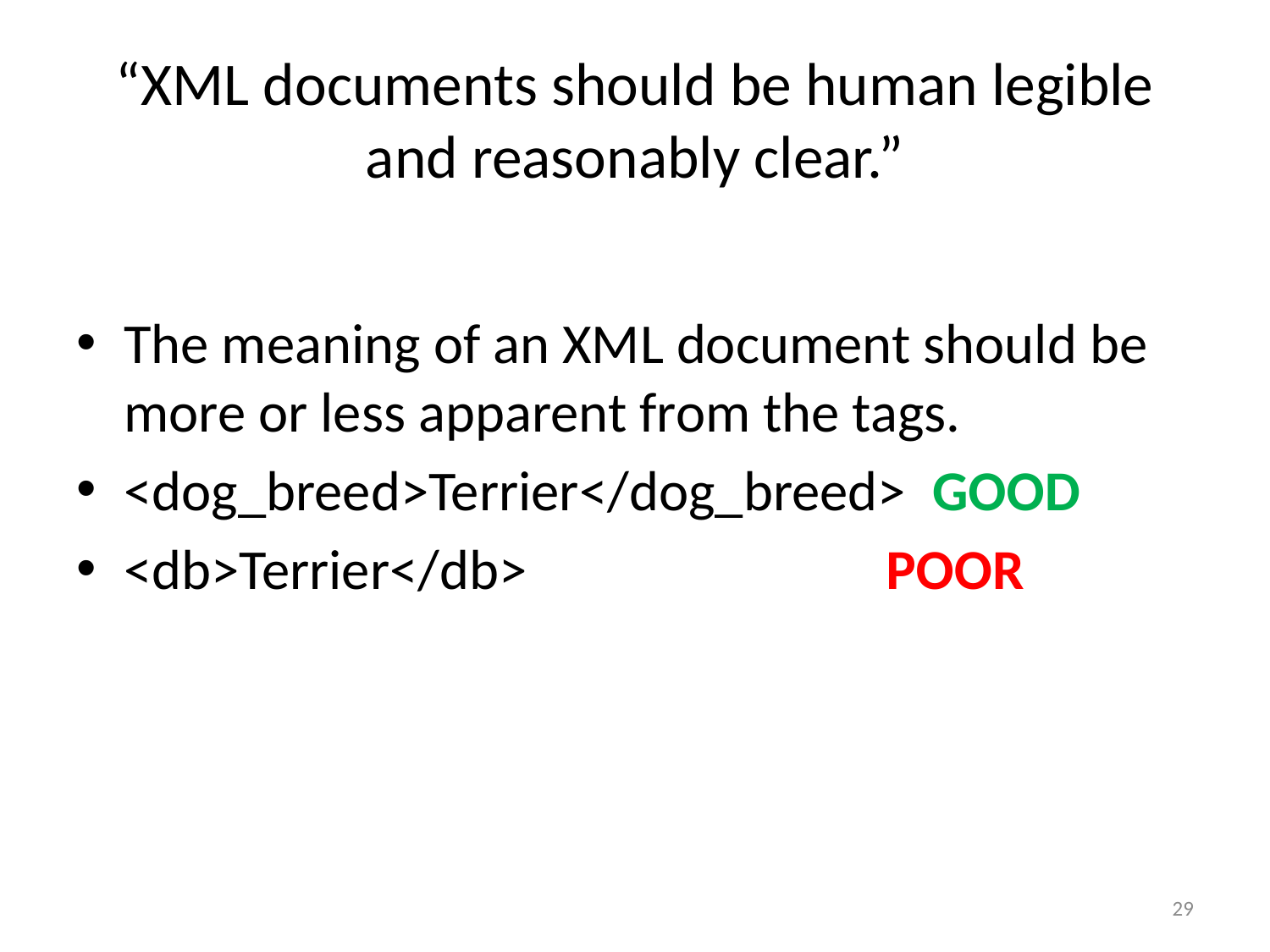

# “XML documents should be human legible and reasonably clear.”

The meaning of an XML document should be more or less apparent from the tags.
<dog_breed>Terrier</dog_breed>  GOOD
<db>Terrier</db>			POOR

29